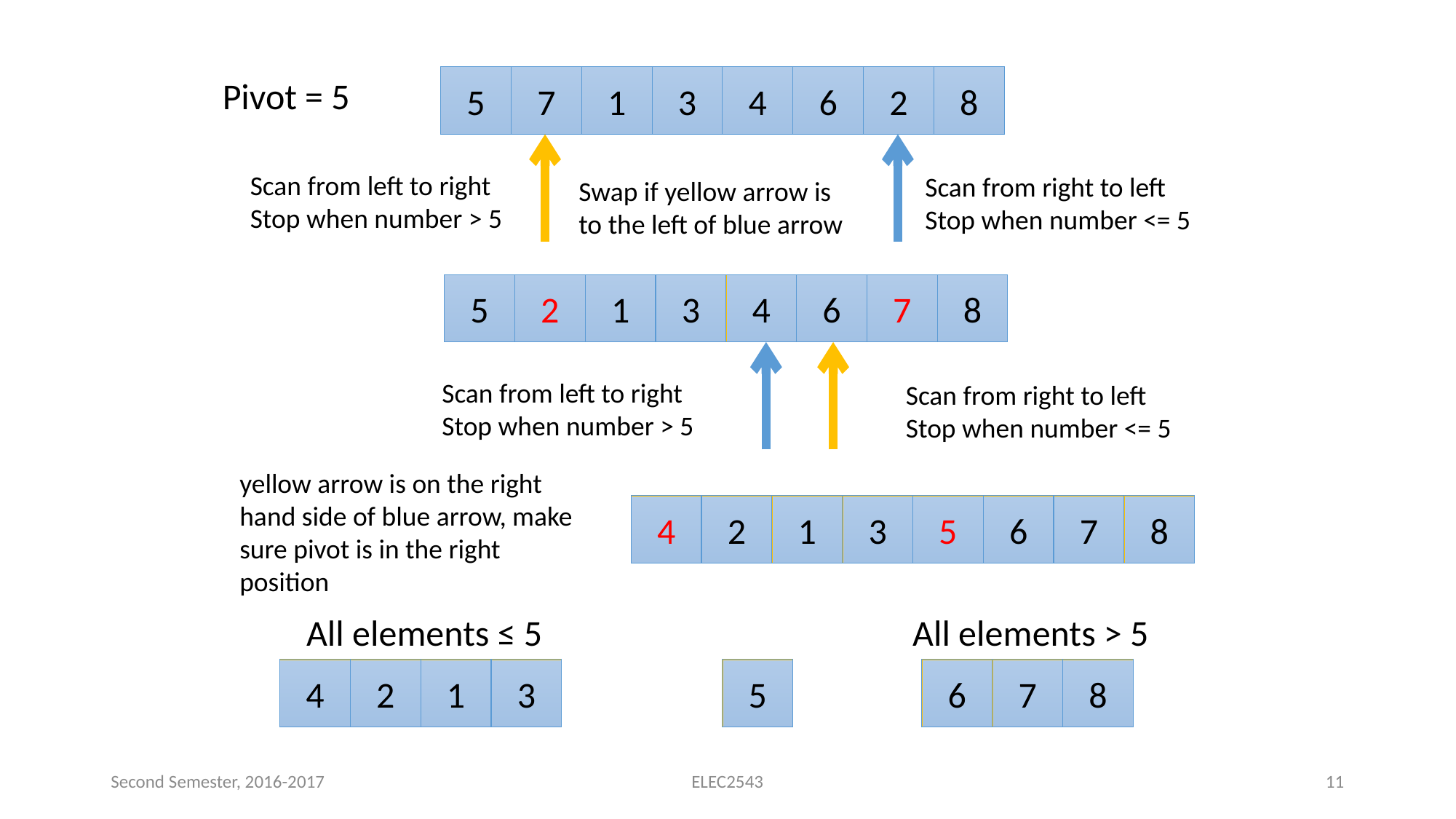

5
7
1
3
4
6
2
8
Pivot = 5
Scan from left to right
Stop when number > 5
Scan from right to left
Stop when number <= 5
Swap if yellow arrow is to the left of blue arrow
5
2
1
3
4
6
7
8
Scan from left to right
Stop when number > 5
Scan from right to left
Stop when number <= 5
yellow arrow is on the right hand side of blue arrow, make sure pivot is in the right position
4
2
1
3
5
6
7
8
All elements ≤ 5
All elements > 5
4
2
1
3
5
6
7
8
Second Semester, 2016-2017
ELEC2543
11